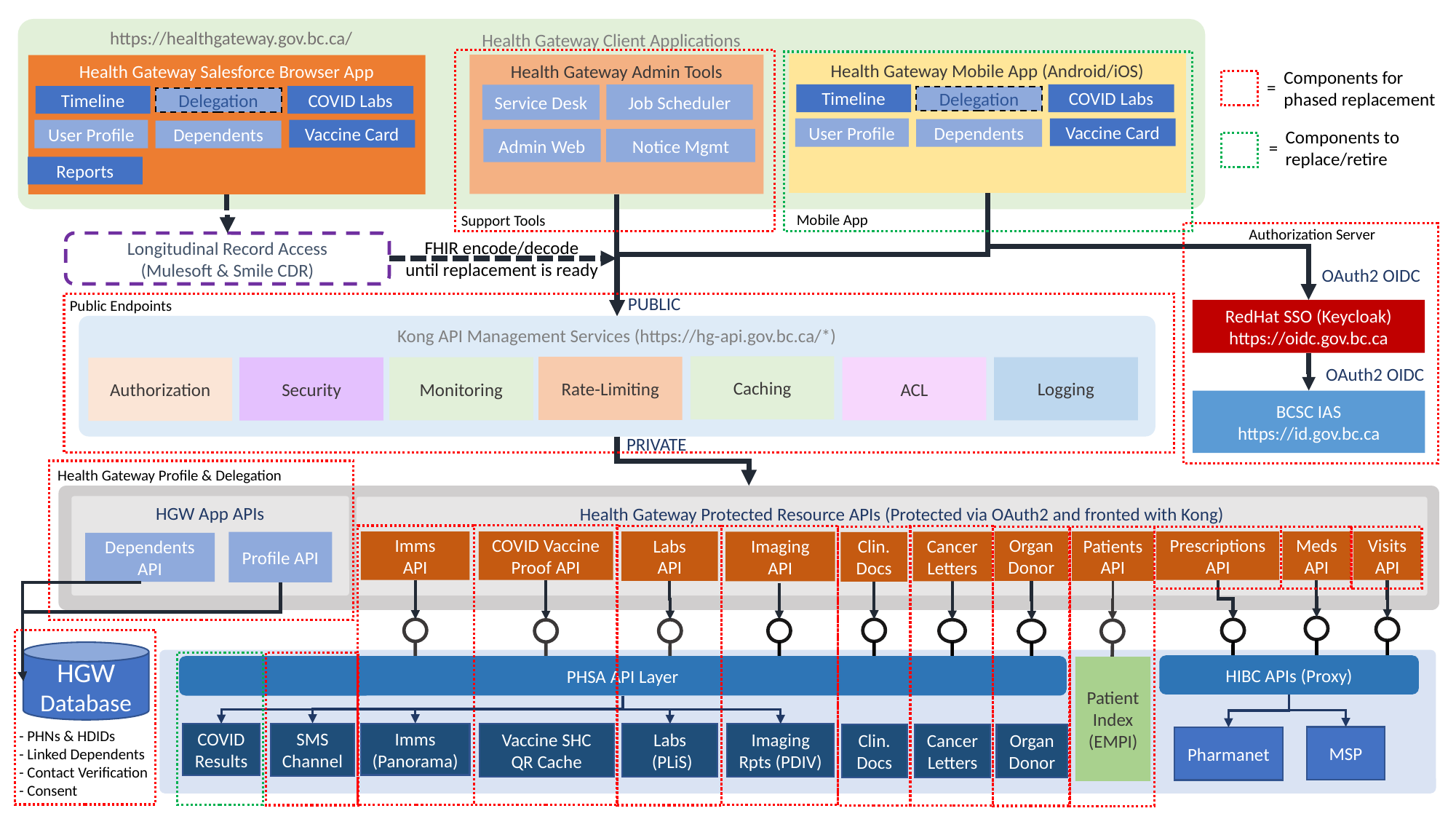

Health Gateway Client Applications

https://healthgateway.gov.bc.ca/

Health Gateway Mobile App (Android/iOS)
COVID Labs
Timeline
Delegation
Vaccine Card
User Profile
Dependents
Health Gateway Admin Tools
Health Gateway Salesforce Browser App
COVID Labs
Timeline
Delegation
Vaccine Card
User Profile
Dependents
Components for
phased replacement

=
Job Scheduler
Service Desk
Components to
replace/retire
Admin Web
Notice Mgmt
=

Reports
Mobile App
Support Tools
Authorization Server

FHIR encode/decode
until replacement is ready
Longitudinal Record Access
(Mulesoft & Smile CDR)
OAuth2 OIDC
PUBLIC
Public Endpoints

RedHat SSO (Keycloak)
https://oidc.gov.bc.ca
Kong API Management Services (https://hg-api.gov.bc.ca/*)

Caching
Rate-Limiting
Logging
Monitoring
ACL
Security
OAuth2 OIDC
Authorization
BCSC IAS
https://id.gov.bc.ca
PRIVATE
Health Gateway Profile & Delegation

HGW App APIs
Profile API
Dependents API
     Health Gateway Protected Resource APIs (Protected via OAuth2 and fronted with Kong)

Organ
Donor
Imms
API
COVID Vaccine Proof API
Labs
API
Patients
API
Prescriptions
API
Meds
API
Visits
API
Cancer
Letters
Imaging
API
Clin.
Docs

HGW Database

HIBC APIs (Proxy)
PHSA API Layer
Patient Index
(EMPI)
- PHNs & HDIDs
- Linked Dependents
- Contact Verification
- Consent
SMS Channel
Imms
(Panorama)
COVID
Results
Labs
 (PLiS)
Imaging Rpts (PDIV)
Vaccine SHC
QR Cache
Clin.
Docs
Cancer
Letters
Organ
Donor
MSP
Pharmanet